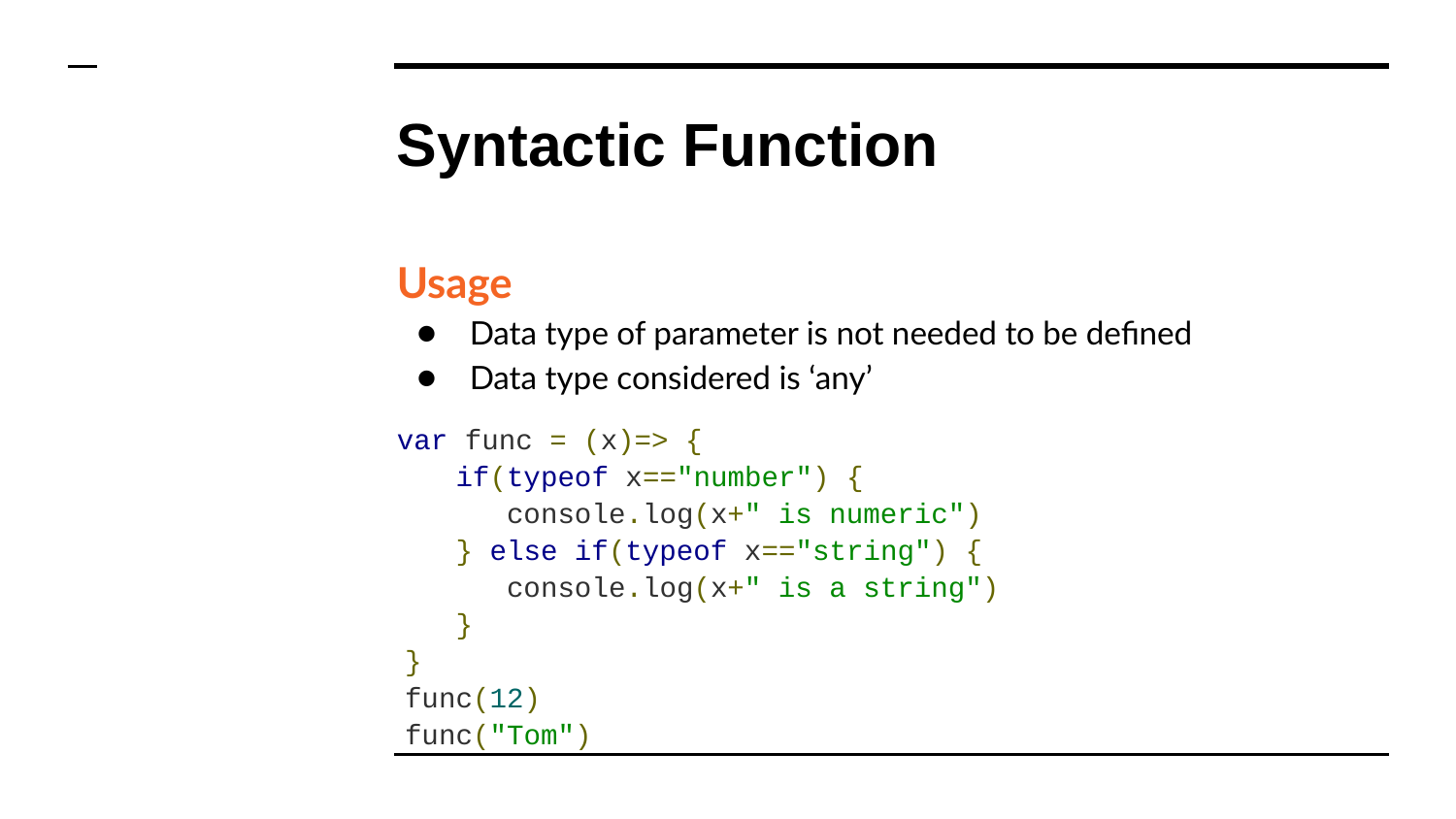

# Syntactic Function
Usage
Data type of parameter is not needed to be defined
Data type considered is ‘any’
var func = (x)=> {
   if(typeof x=="number") {
      console.log(x+" is numeric")
   } else if(typeof x=="string") {
      console.log(x+" is a string")
   }
}
func(12)
func("Tom")